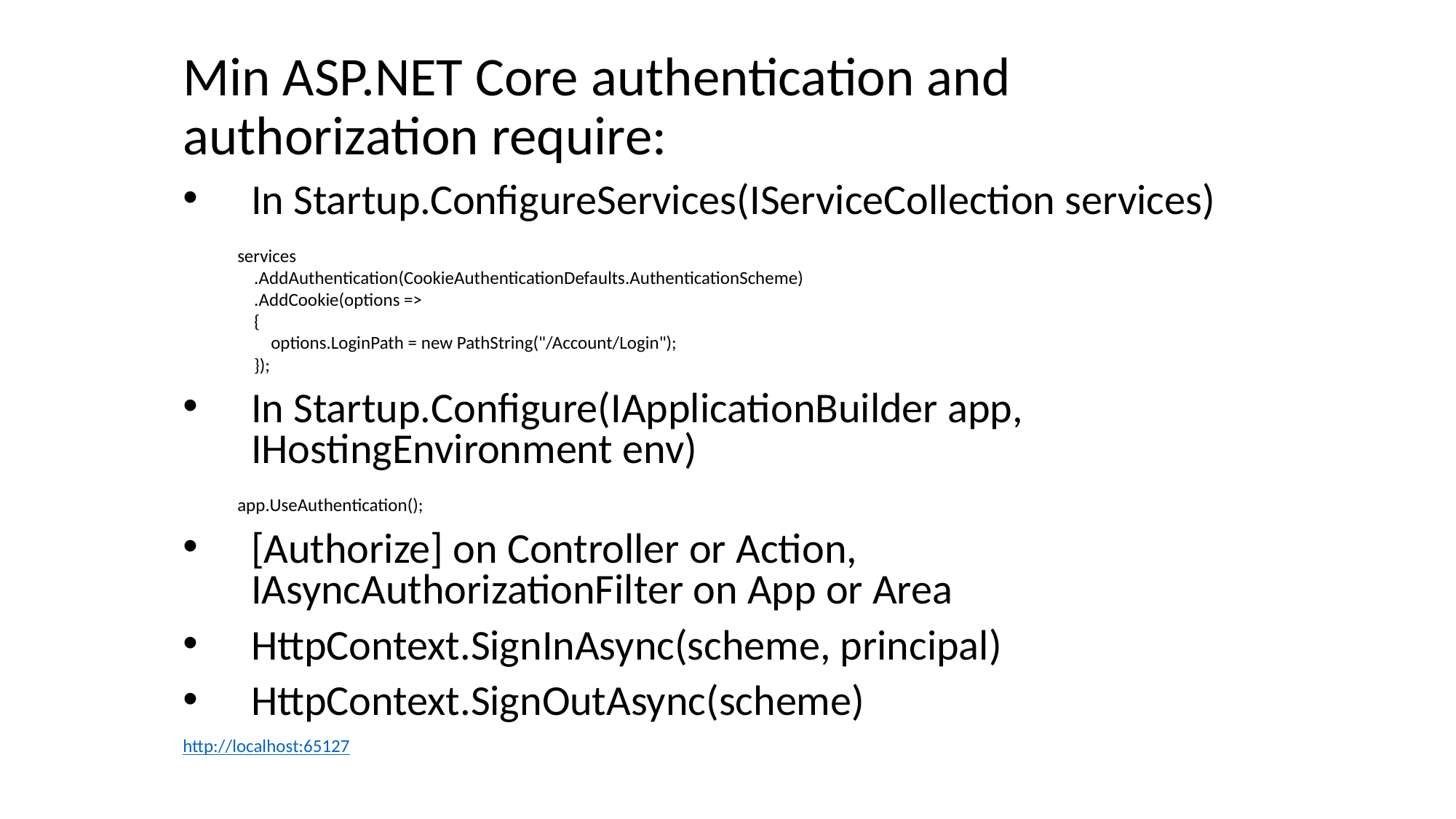

Min ASP.NET Core authentication and authorization require:
In Startup.ConfigureServices(IServiceCollection services)

services
    .AddAuthentication(CookieAuthenticationDefaults.AuthenticationScheme)
    .AddCookie(options =>
    {
        options.LoginPath = new PathString("/Account/Login");
    });
In Startup.Configure(IApplicationBuilder app, IHostingEnvironment env)

app.UseAuthentication();
[Authorize] on Controller or Action, IAsyncAuthorizationFilter on App or Area
HttpContext.SignInAsync(scheme, principal)
HttpContext.SignOutAsync(scheme)
http://localhost:65127